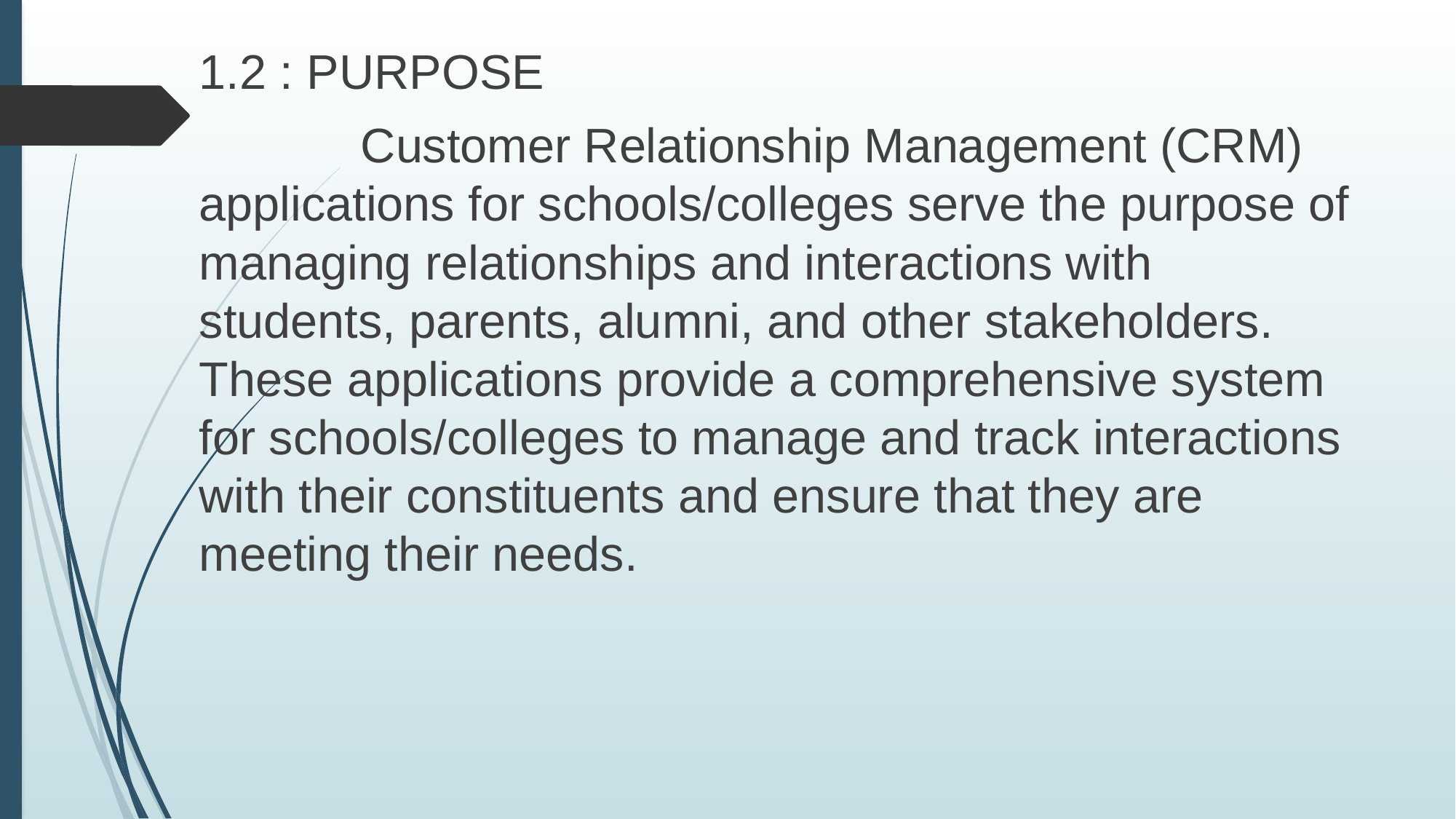

1.2 : PURPOSE
            Customer Relationship Management (CRM) applications for schools/colleges serve the purpose of managing relationships and interactions with students, parents, alumni, and other stakeholders. These applications provide a comprehensive system for schools/colleges to manage and track interactions with their constituents and ensure that they are meeting their needs.